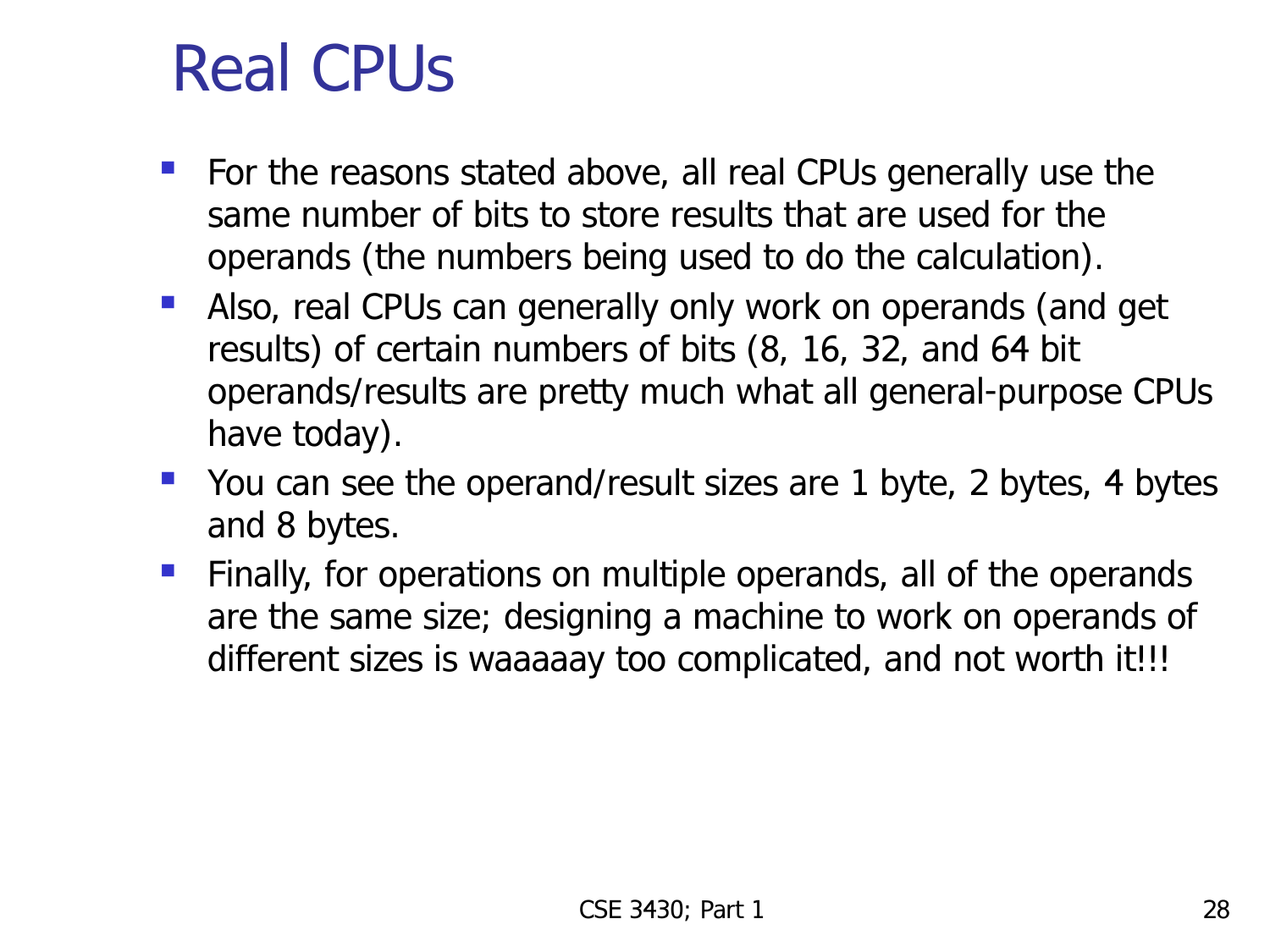

# Real CPUs
For the reasons stated above, all real CPUs generally use the same number of bits to store results that are used for the operands (the numbers being used to do the calculation).
Also, real CPUs can generally only work on operands (and get results) of certain numbers of bits (8, 16, 32, and 64 bit operands/results are pretty much what all general-purpose CPUs have today).
You can see the operand/result sizes are 1 byte, 2 bytes, 4 bytes and 8 bytes.
Finally, for operations on multiple operands, all of the operands are the same size; designing a machine to work on operands of different sizes is waaaaay too complicated, and not worth it!!!
CSE 3430; Part 1
28